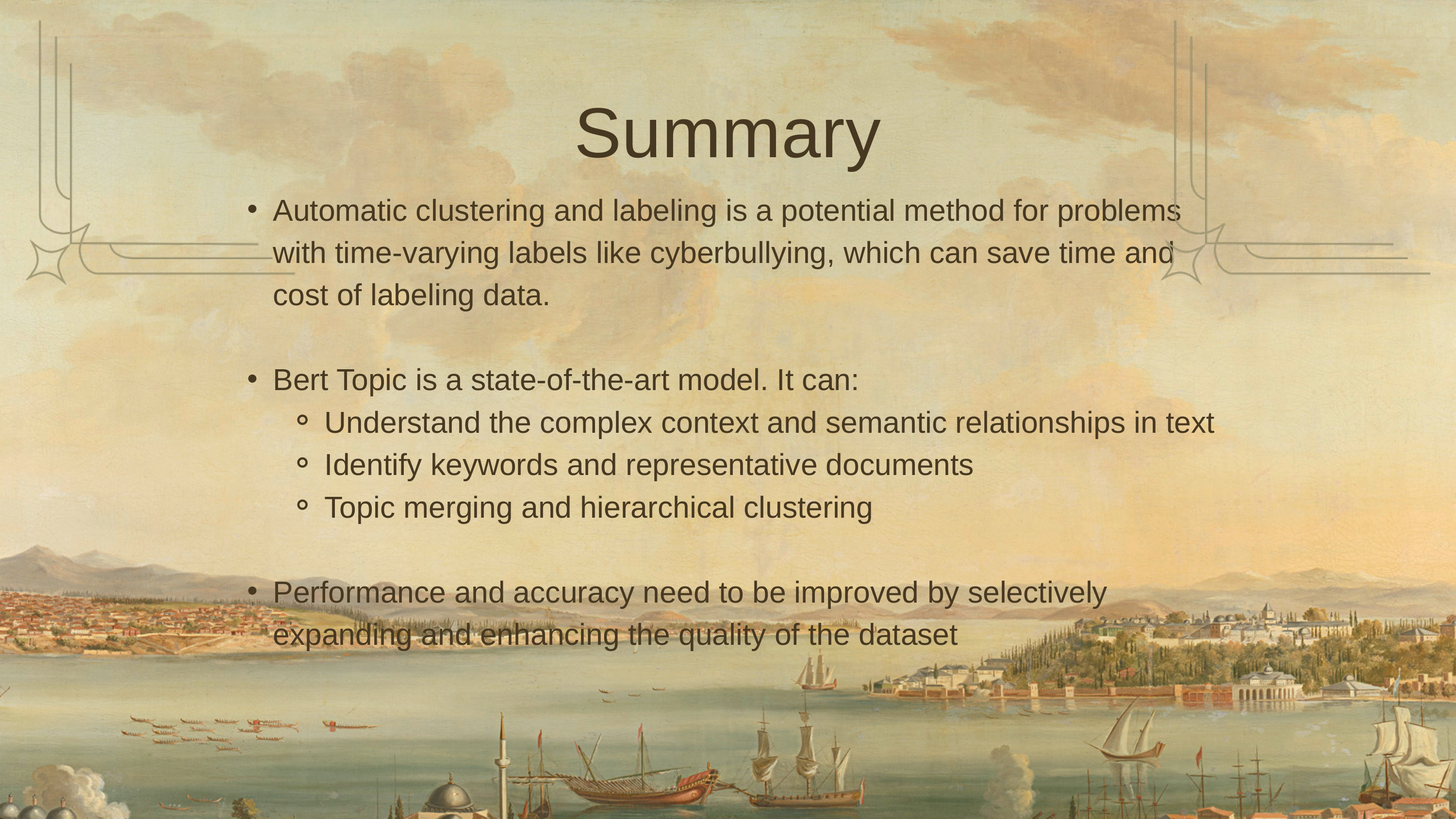

Summary
Automatic clustering and labeling is a potential method for problems with time-varying labels like cyberbullying, which can save time and cost of labeling data.

Bert Topic is a state-of-the-art model. It can:
Understand the complex context and semantic relationships in text
Identify keywords and representative documents
Topic merging and hierarchical clustering

Performance and accuracy need to be improved by selectively expanding and enhancing the quality of the dataset